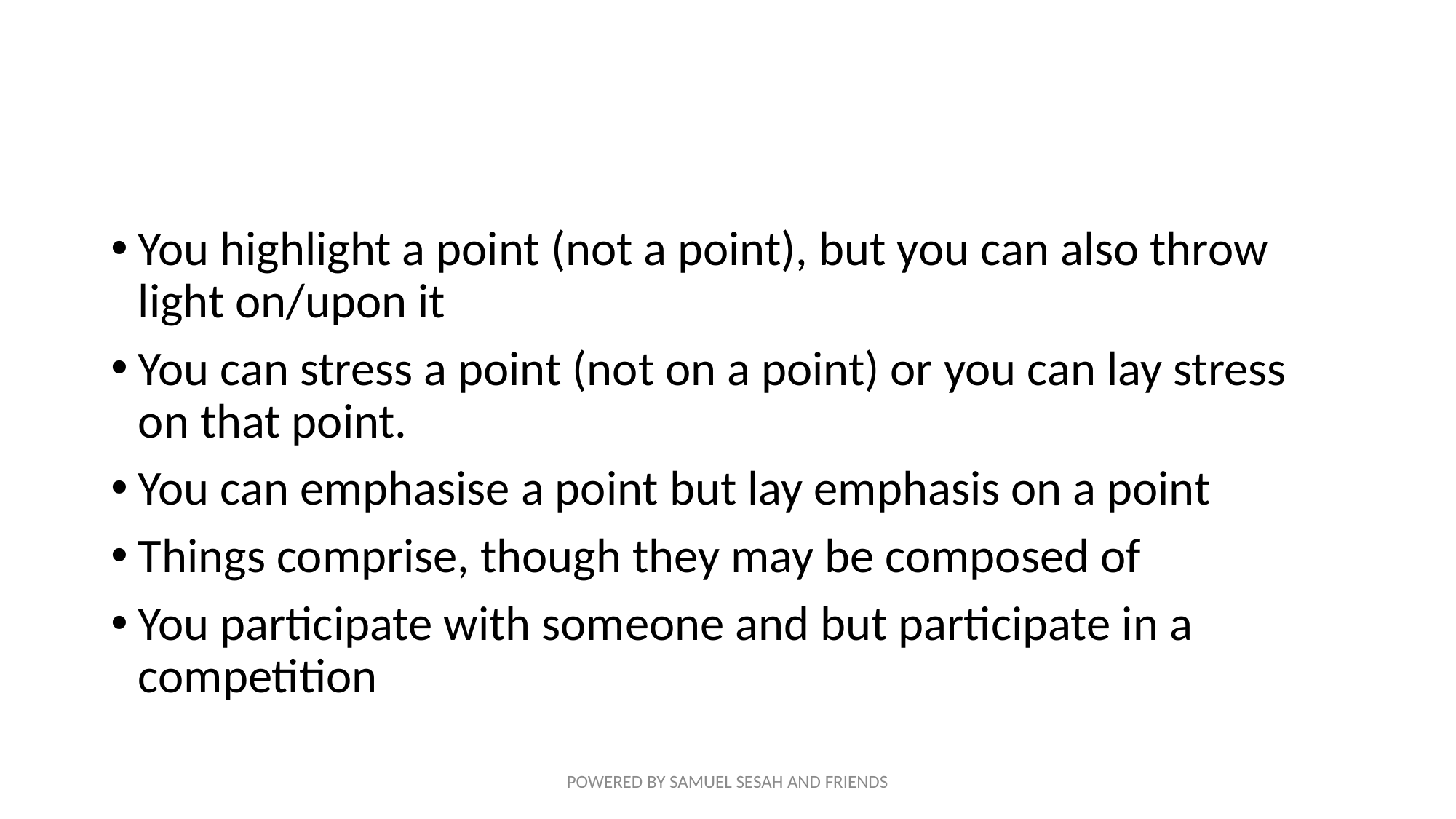

#
You highlight a point (not a point), but you can also throw light on/upon it
You can stress a point (not on a point) or you can lay stress on that point.
You can emphasise a point but lay emphasis on a point
Things comprise, though they may be composed of
You participate with someone and but participate in a competition

POWERED BY SAMUEL SESAH AND FRIENDS